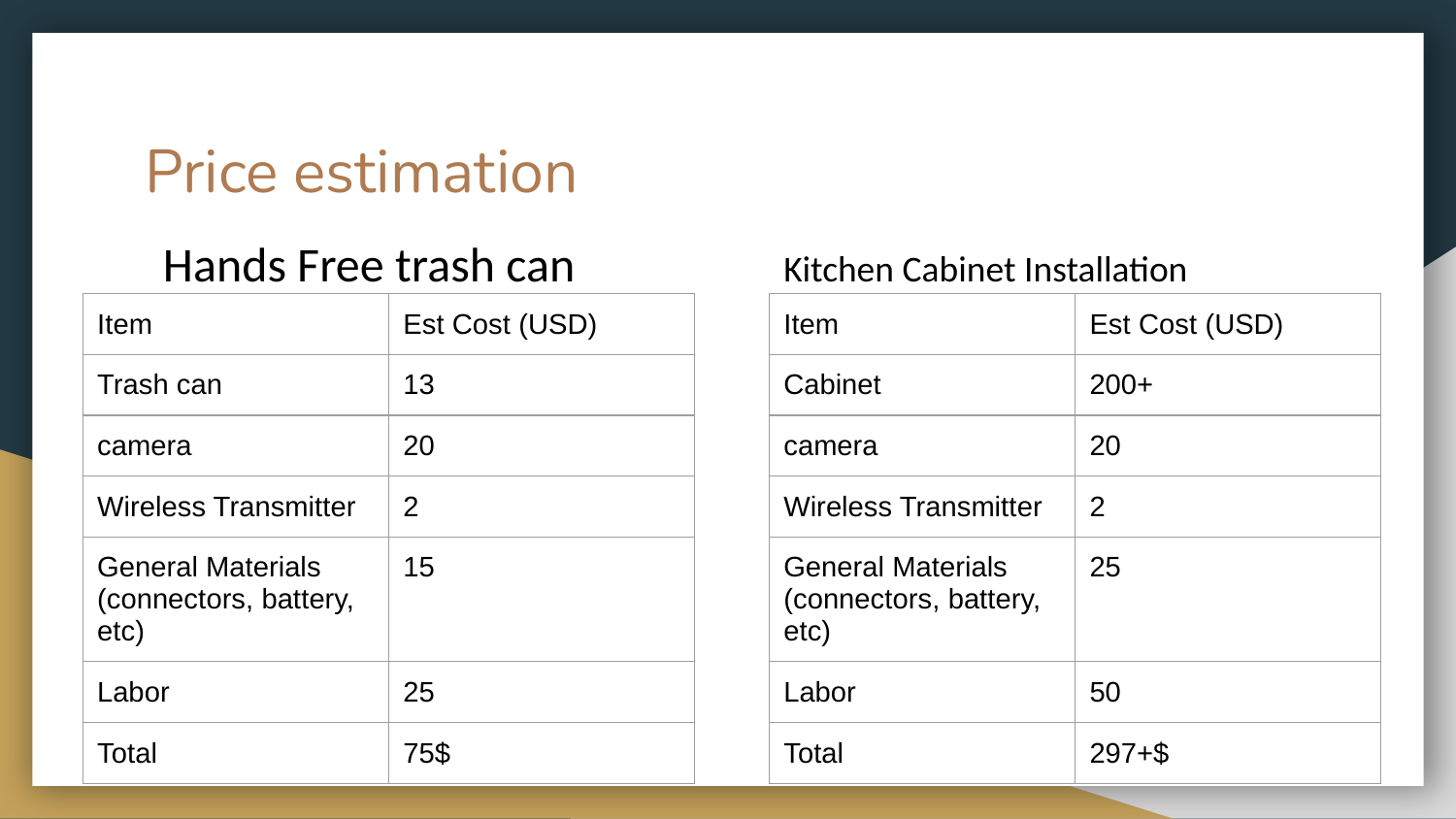

# Price estimation
Hands Free trash can

Kitchen Cabinet Installation
| Item | Est Cost (USD) |
| --- | --- |
| Trash can | 13 |
| camera | 20 |
| Wireless Transmitter | 2 |
| General Materials (connectors, battery, etc) | 15 |
| Labor | 25 |
| Total | 75$ |
| Item | Est Cost (USD) |
| --- | --- |
| Cabinet | 200+ |
| camera | 20 |
| Wireless Transmitter | 2 |
| General Materials (connectors, battery, etc) | 25 |
| Labor | 50 |
| Total | 297+$ |